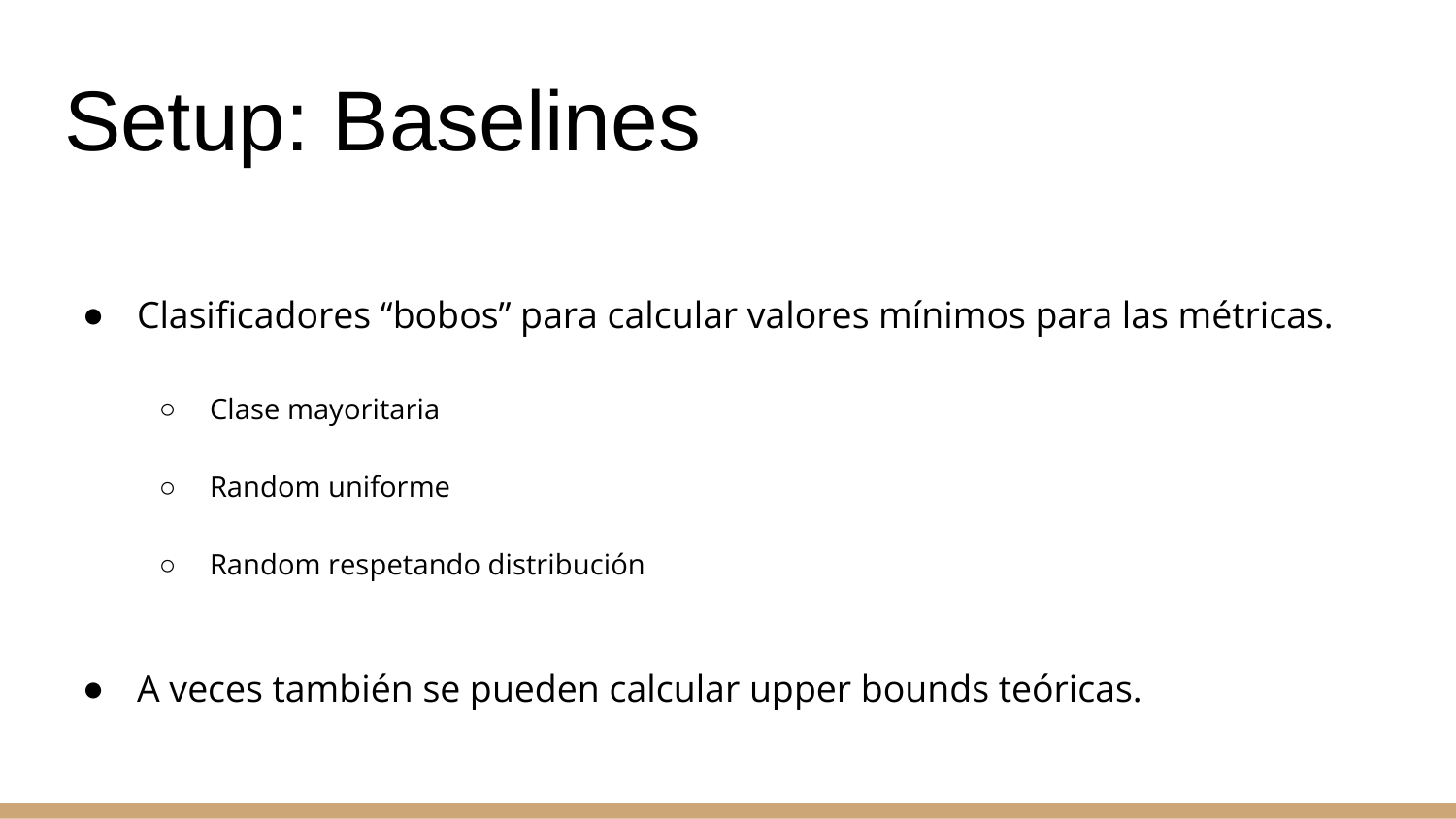

# Setup: Baselines

Clasificadores “bobos” para calcular valores mínimos para las métricas.
Clase mayoritaria
Random uniforme
Random respetando distribución
A veces también se pueden calcular upper bounds teóricas.